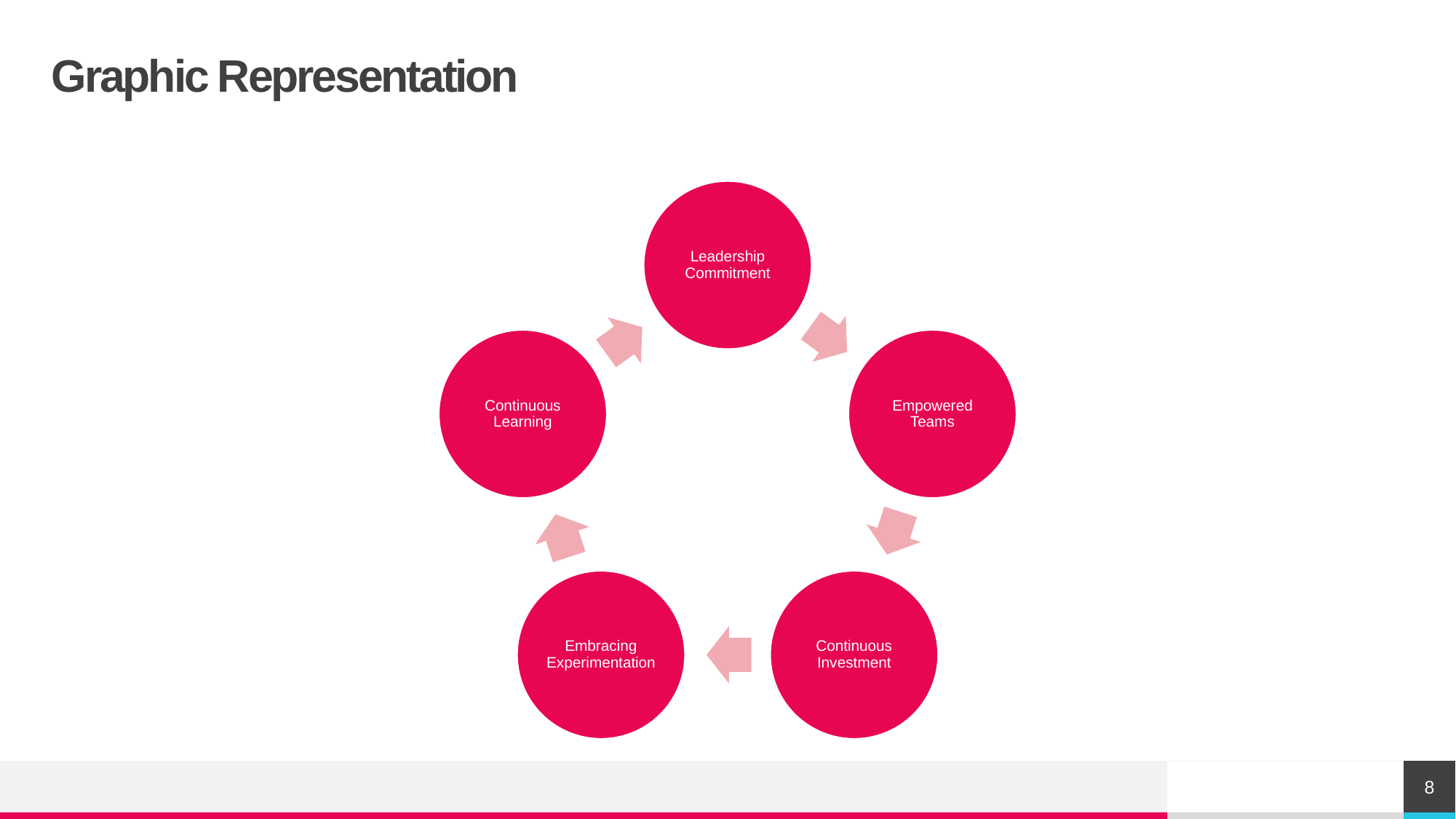

# Graphic Representation
Leadership Commitment

Empowered Teams

Continuous Investment

Embracing Experimentation

Continuous Learning

8